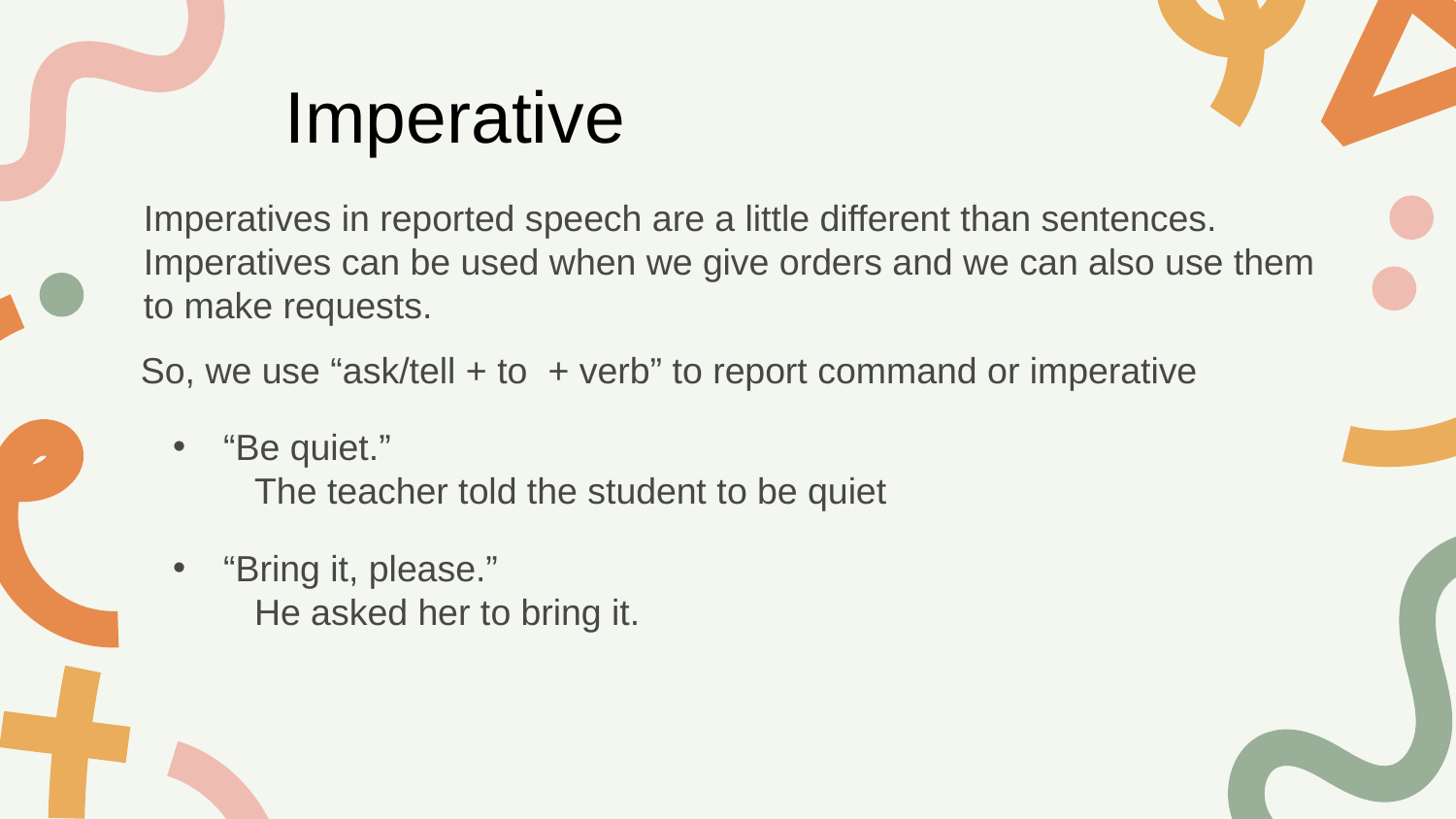

# Imperative
	Imperatives in reported speech are a little different than sentences. Imperatives can be used when we give orders and we can also use them to make requests.

So, we use “ask/tell + to  + verb” to report command or imperative
“Be quiet.”
        The teacher told the student to be quiet
“Bring it, please.”
        He asked her to bring it.